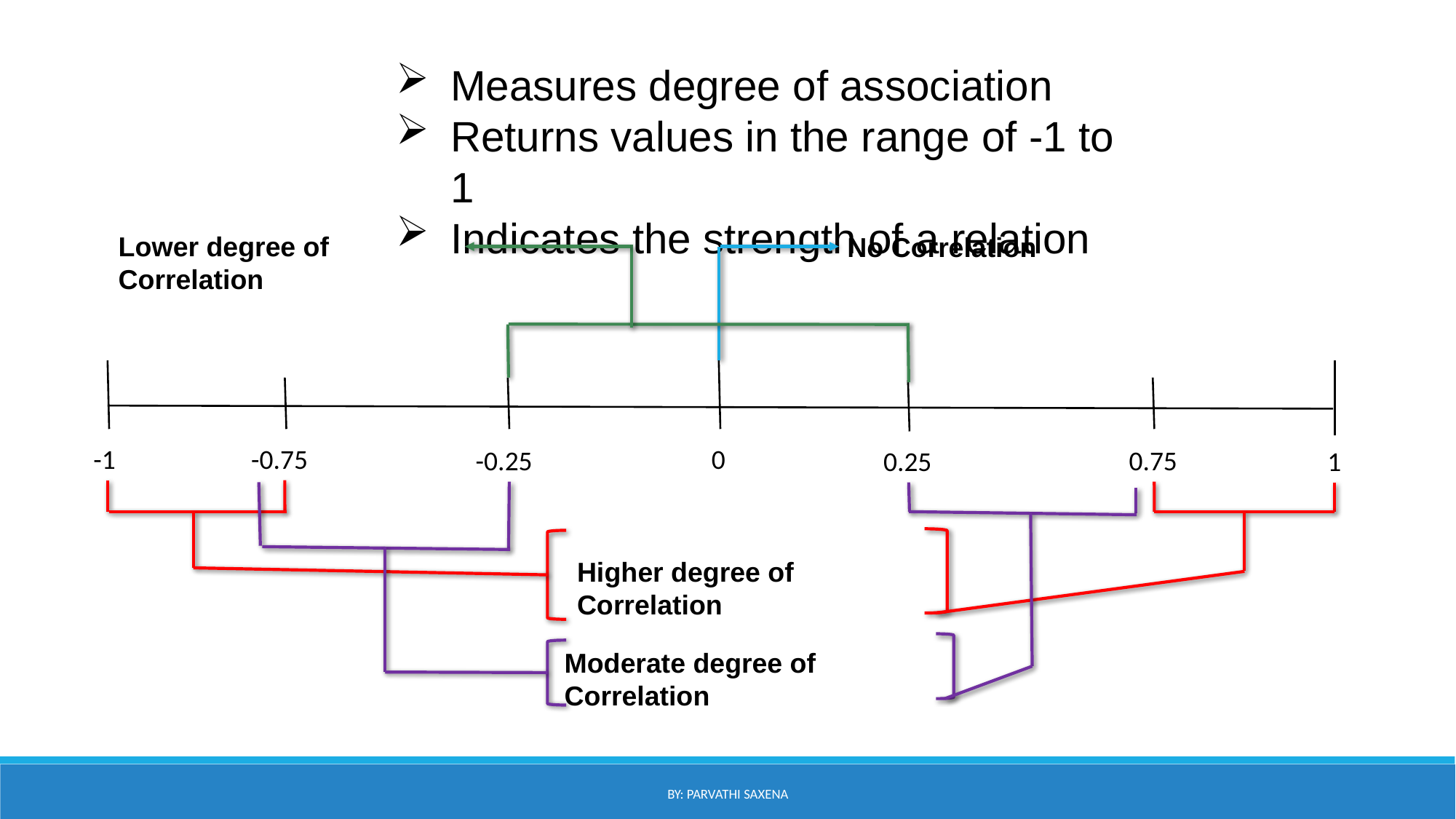

Measures degree of association
Returns values in the range of -1 to 1
Indicates the strength of a relation
Lower degree of Correlation
No Correlation
-1
-0.75
0
-0.25
0.75
0.25
1

Higher degree of Correlation

Moderate degree of Correlation
By: Parvathi Saxena